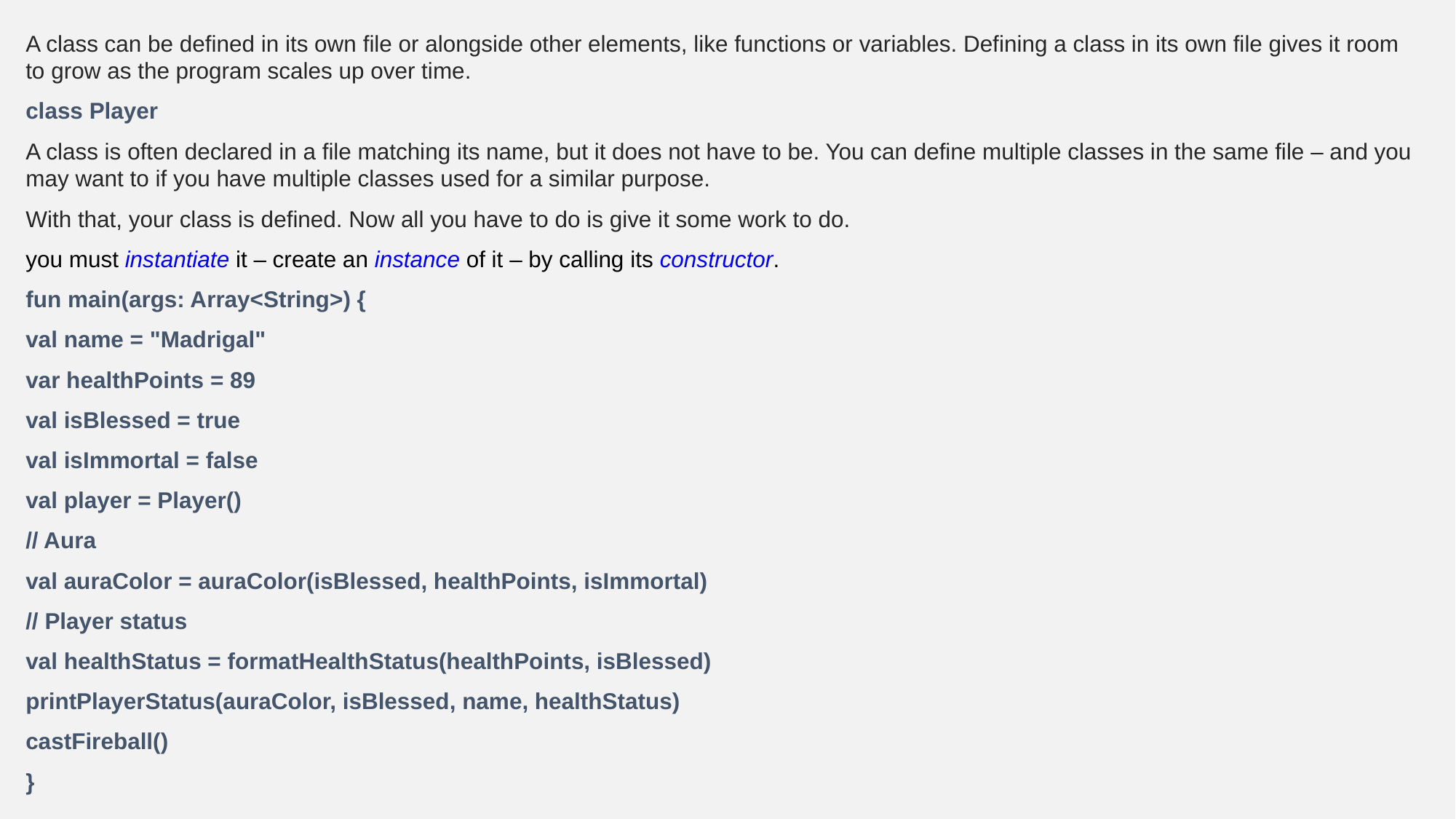

A class can be defined in its own file or alongside other elements, like functions or variables. Defining a class in its own file gives it room to grow as the program scales up over time.
class Player
A class is often declared in a file matching its name, but it does not have to be. You can define multiple classes in the same file – and you may want to if you have multiple classes used for a similar purpose.
With that, your class is defined. Now all you have to do is give it some work to do.
you must instantiate it – create an instance of it – by calling its constructor.
fun main(args: Array<String>) {
val name = "Madrigal"
var healthPoints = 89
val isBlessed = true
val isImmortal = false
val player = Player()
// Aura
val auraColor = auraColor(isBlessed, healthPoints, isImmortal)
// Player status
val healthStatus = formatHealthStatus(healthPoints, isBlessed)
printPlayerStatus(auraColor, isBlessed, name, healthStatus)
castFireball()
}